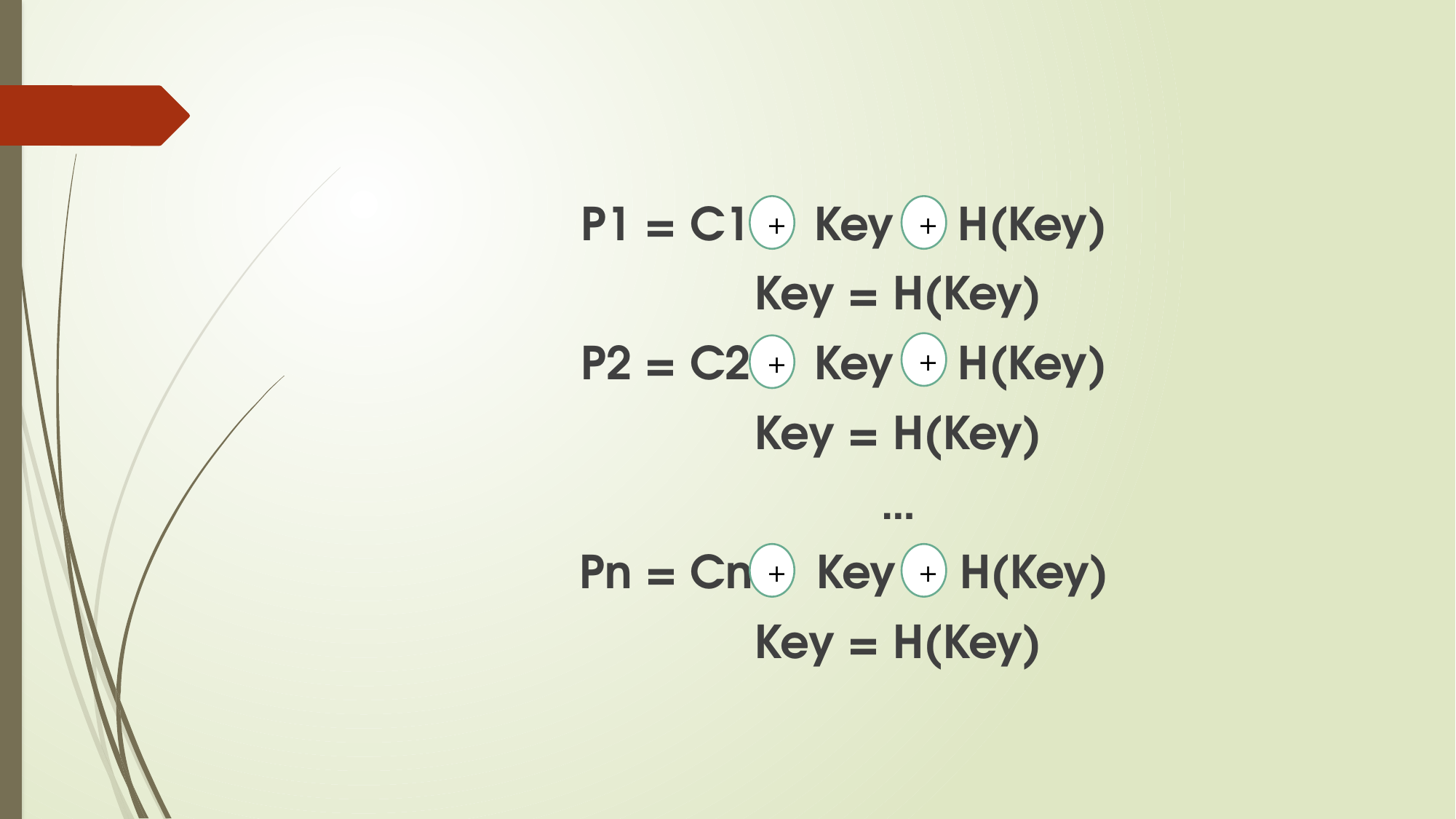

P1 = C1     Key     H(Key)
	Key = H(Key)
P2 = C2     Key     H(Key)
	Key = H(Key)
	…
Pn = Cn     Key     H(Key)
 	Key = H(Key)

+++++++
+++++++
+++++++
+++++++
+++++++
+++++++